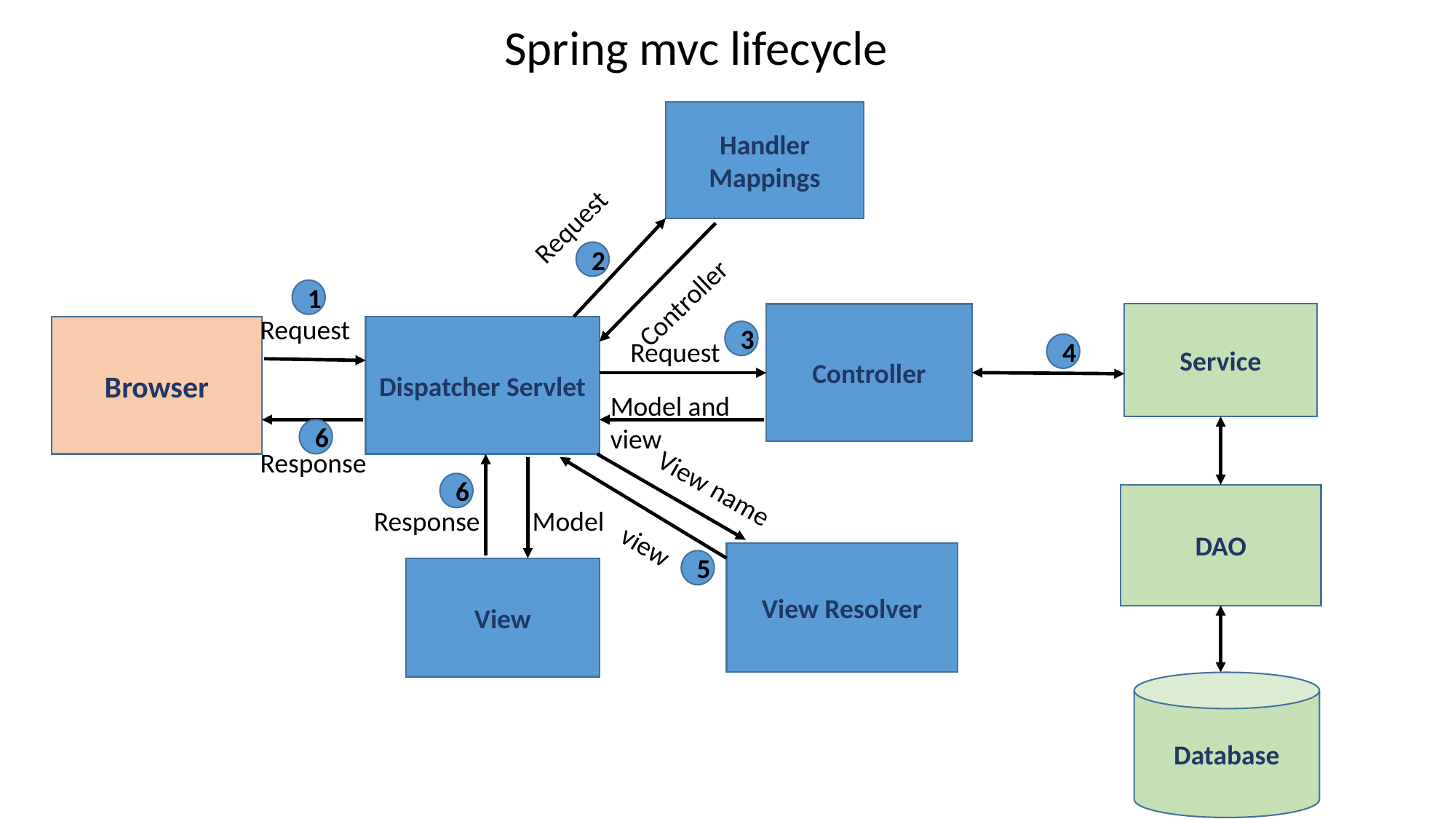

Spring mvc lifecycle
Handler Mappings
Request
2
Controller
1
Controller
Service
Request
Browser
Dispatcher Servlet
3
Request
4
Model and view
6
Response
View name
6
DAO
Response
Model
view
View Resolver
5
View
Database